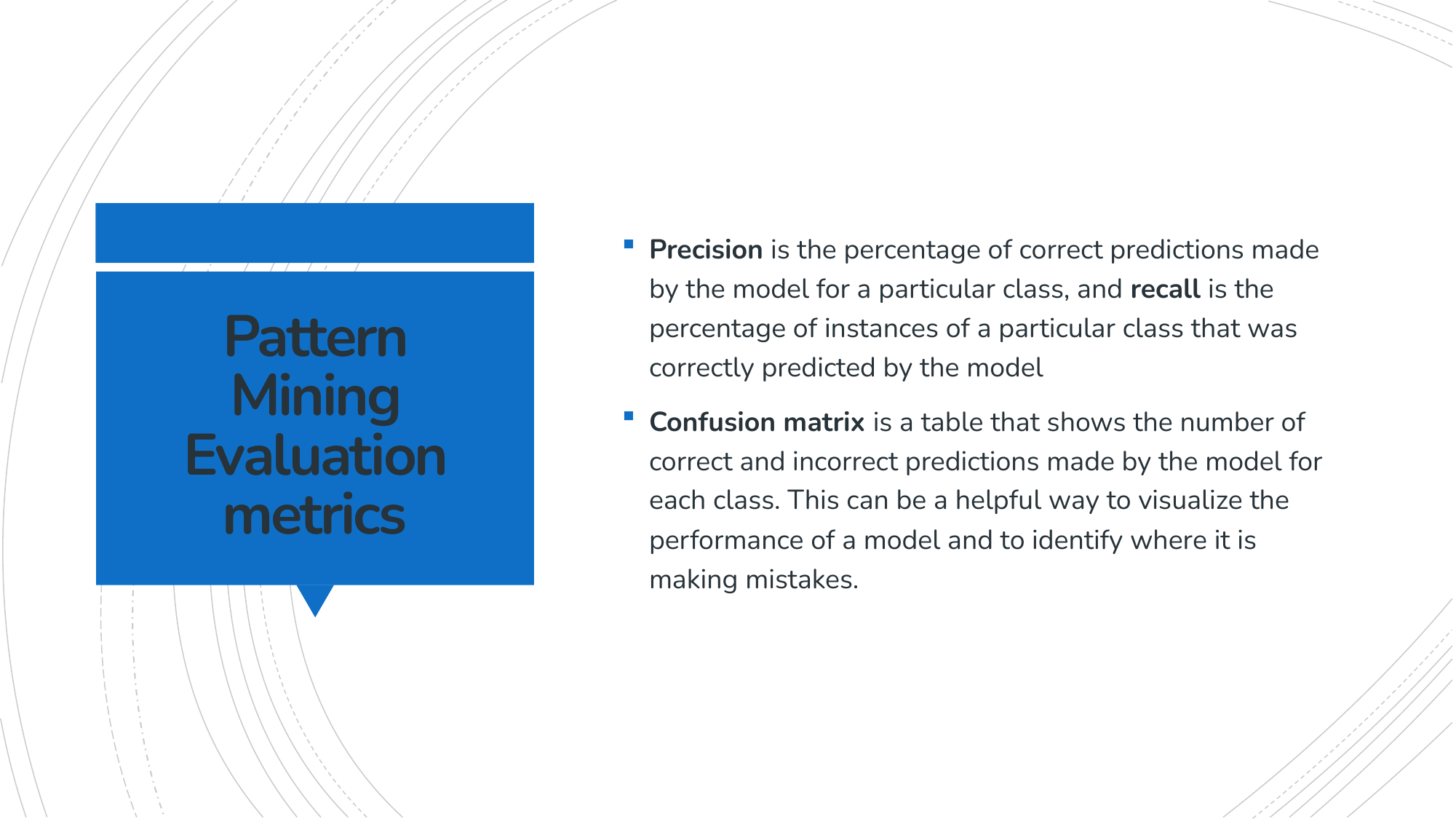

Precision is the percentage of correct predictions made by the model for a particular class, and recall is the percentage of instances of a particular class that was correctly predicted by the model
Confusion matrix is a table that shows the number of correct and incorrect predictions made by the model for each class. This can be a helpful way to visualize the performance of a model and to identify where it is making mistakes.
# Pattern Mining Evaluation metrics